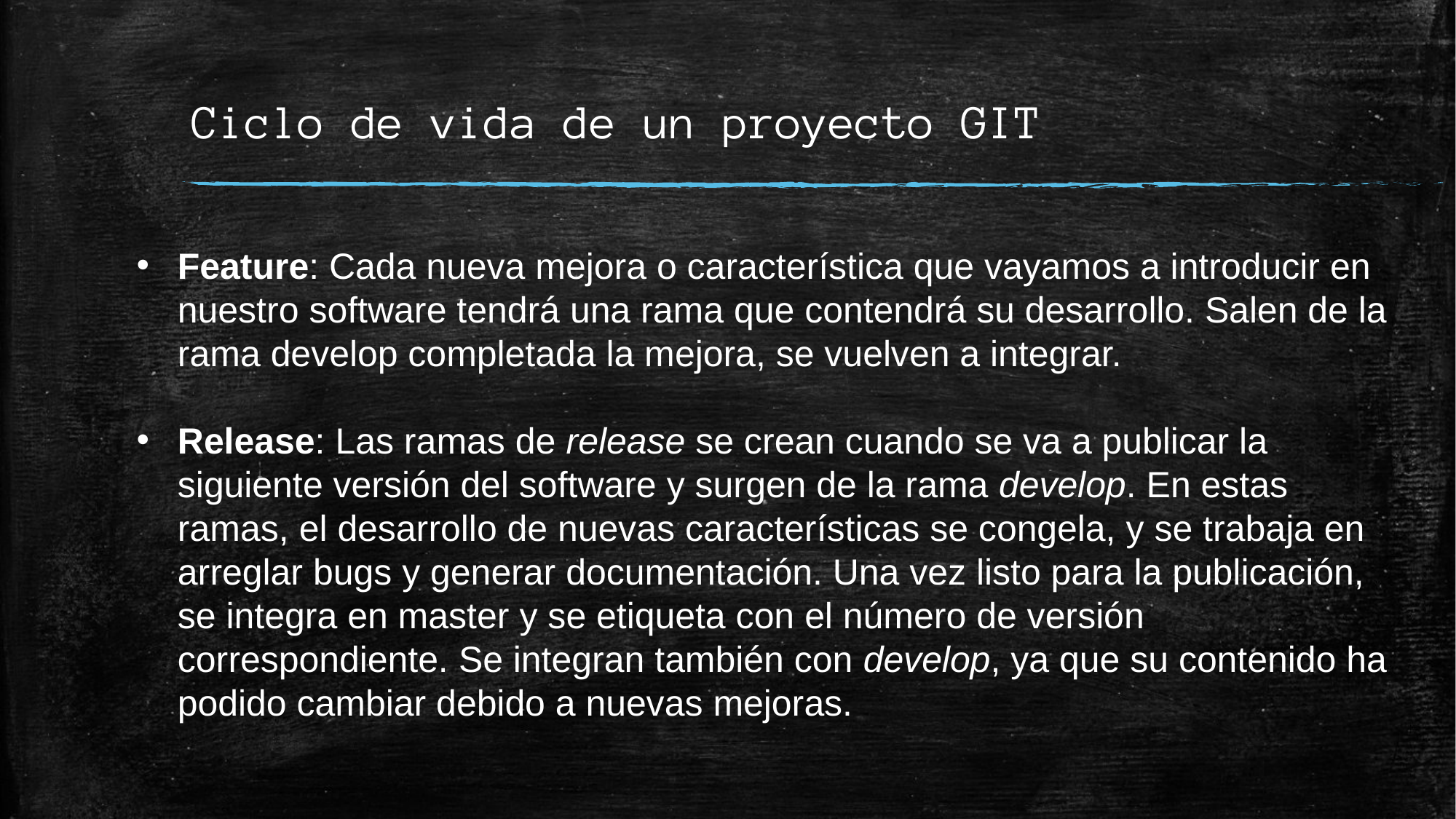

# Ciclo de vida de un proyecto GIT
Feature: Cada nueva mejora o característica que vayamos a introducir en nuestro software tendrá una rama que contendrá su desarrollo. Salen de la rama develop completada la mejora, se vuelven a integrar.

Release: Las ramas de release se crean cuando se va a publicar la siguiente versión del software y surgen de la rama develop. En estas ramas, el desarrollo de nuevas características se congela, y se trabaja en arreglar bugs y generar documentación. Una vez listo para la publicación, se integra en master y se etiqueta con el número de versión correspondiente. Se integran también con develop, ya que su contenido ha podido cambiar debido a nuevas mejoras.